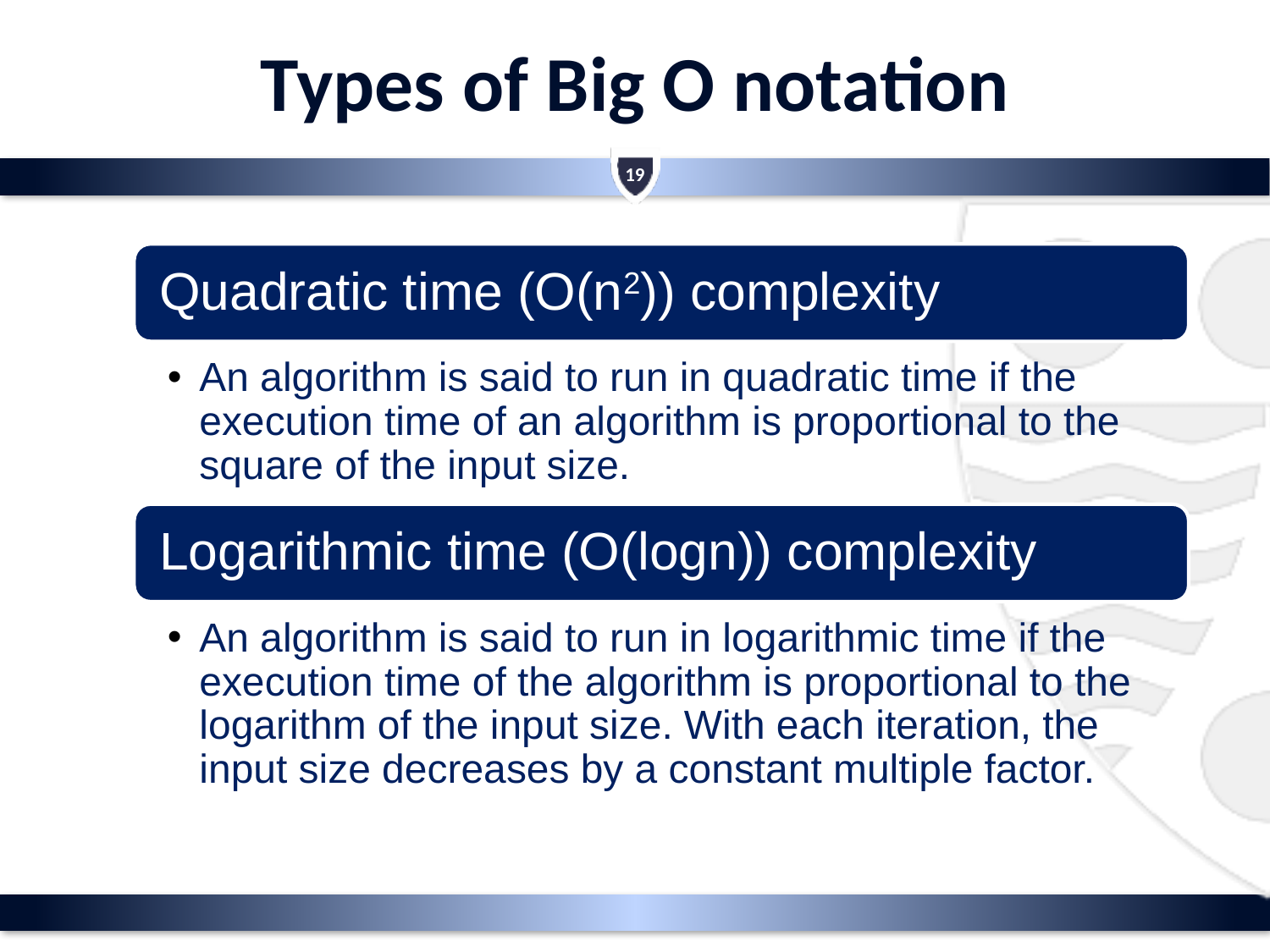

# Types of Big O notation
19
Quadratic time (O(n2)) complexity
An algorithm is said to run in quadratic time if the execution time of an algorithm is proportional to the square of the input size.
Logarithmic time (O(logn)) complexity
An algorithm is said to run in logarithmic time if the execution time of the algorithm is proportional to the logarithm of the input size. With each iteration, the input size decreases by a constant multiple factor.